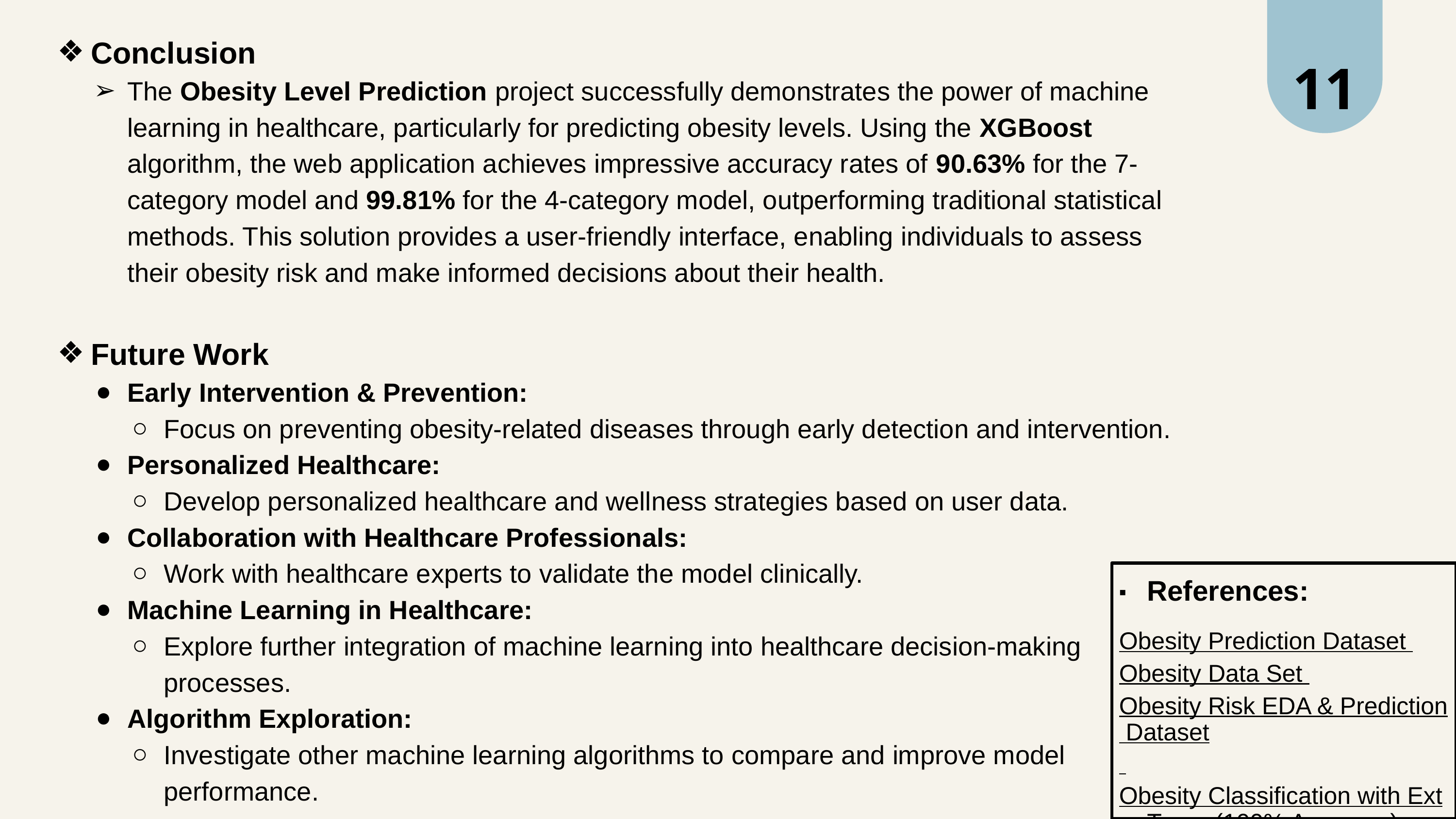

11
Conclusion
The Obesity Level Prediction project successfully demonstrates the power of machine learning in healthcare, particularly for predicting obesity levels. Using the XGBoost algorithm, the web application achieves impressive accuracy rates of 90.63% for the 7-category model and 99.81% for the 4-category model, outperforming traditional statistical methods. This solution provides a user-friendly interface, enabling individuals to assess their obesity risk and make informed decisions about their health.

Future Work
Early Intervention & Prevention:
Focus on preventing obesity-related diseases through early detection and intervention.
Personalized Healthcare:
Develop personalized healthcare and wellness strategies based on user data.
Collaboration with Healthcare Professionals:
Work with healthcare experts to validate the model clinically.
Machine Learning in Healthcare:
Explore further integration of machine learning into healthcare decision-making processes.
Algorithm Exploration:
Investigate other machine learning algorithms to compare and improve model performance.

 References:
Obesity Prediction Dataset
Obesity Data Set
Obesity Risk EDA & Prediction Dataset
Obesity Classification with Extra Trees (100% Accuracy)